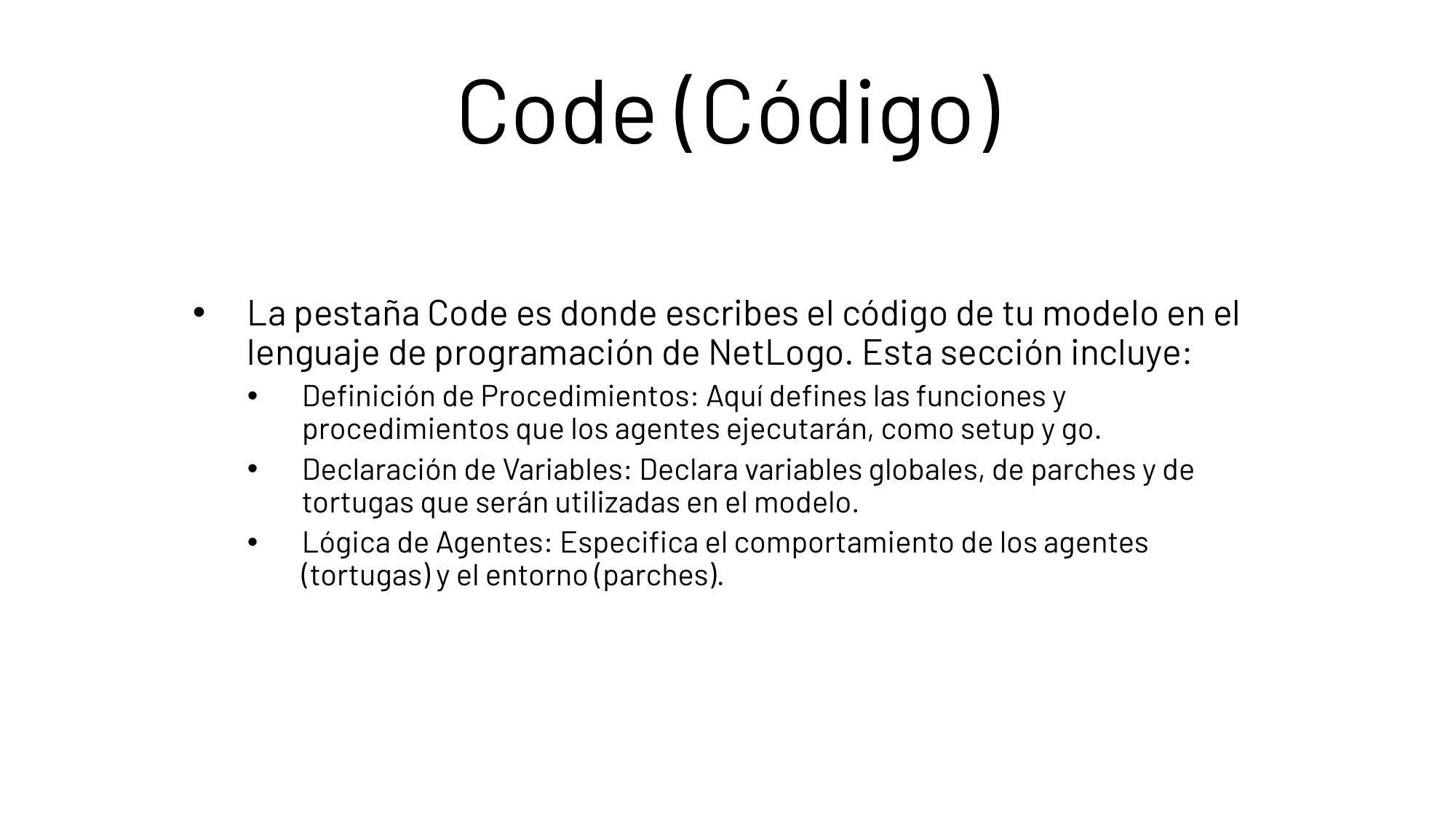

# Code (Código)
La pestaña Code es donde escribes el código de tu modelo en el lenguaje de programación de NetLogo. Esta sección incluye:
Definición de Procedimientos: Aquí defines las funciones y procedimientos que los agentes ejecutarán, como setup y go.
Declaración de Variables: Declara variables globales, de parches y de tortugas que serán utilizadas en el modelo.
Lógica de Agentes: Especifica el comportamiento de los agentes (tortugas) y el entorno (parches).